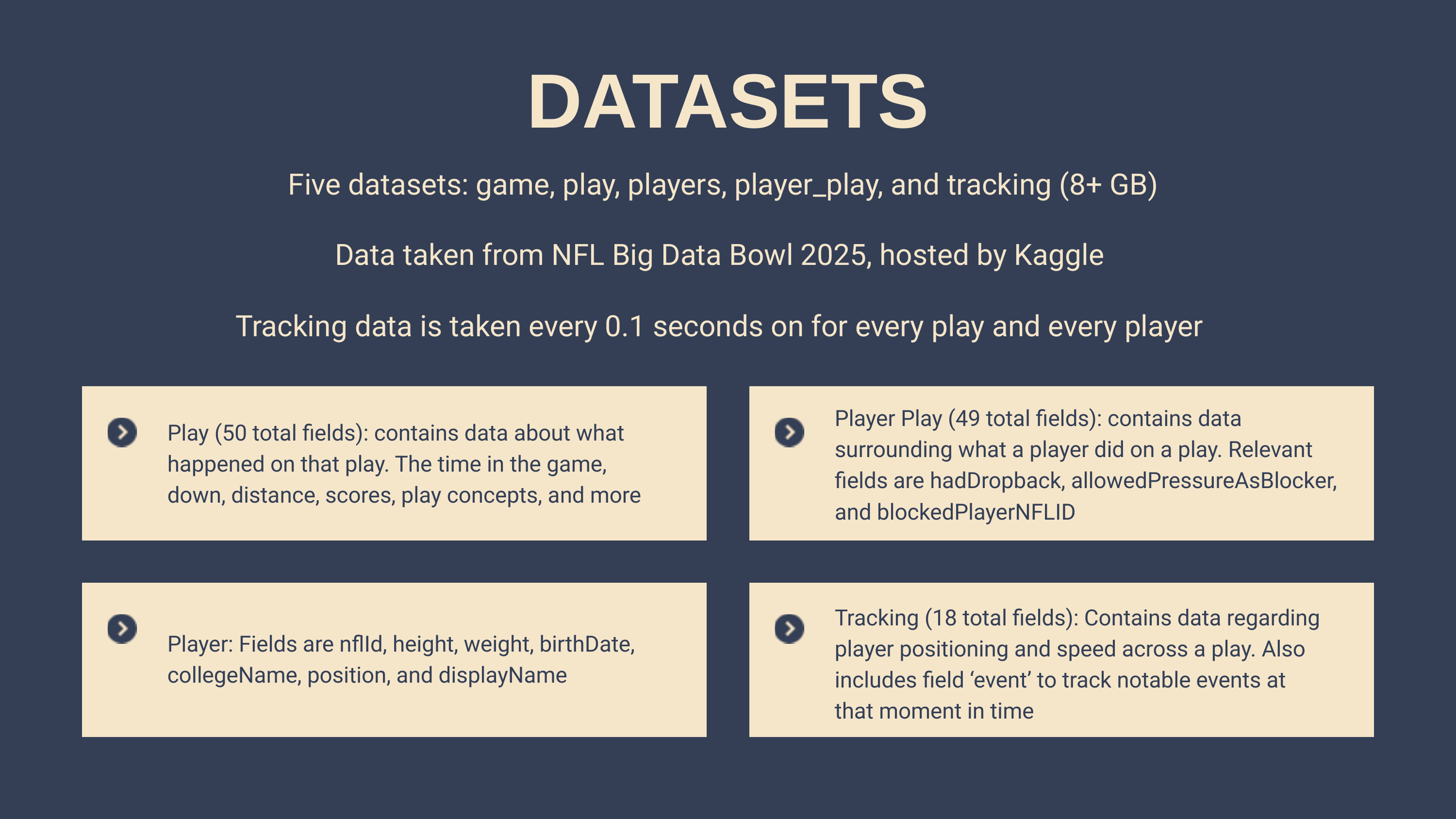

DATASETS
 Five datasets: game, play, players, player_play, and tracking (8+ GB)

Data taken from NFL Big Data Bowl 2025, hosted by Kaggle

Tracking data is taken every 0.1 seconds on for every play and every player

Player Play (49 total fields): contains data surrounding what a player did on a play. Relevant fields are hadDropback, allowedPressureAsBlocker, and blockedPlayerNFLID
Play (50 total fields): contains data about what happened on that play. The time in the game, down, distance, scores, play concepts, and more

Tracking (18 total fields): Contains data regarding player positioning and speed across a play. Also includes field ‘event’ to track notable events at that moment in time

Player: Fields are nflId, height, weight, birthDate, collegeName, position, and displayName